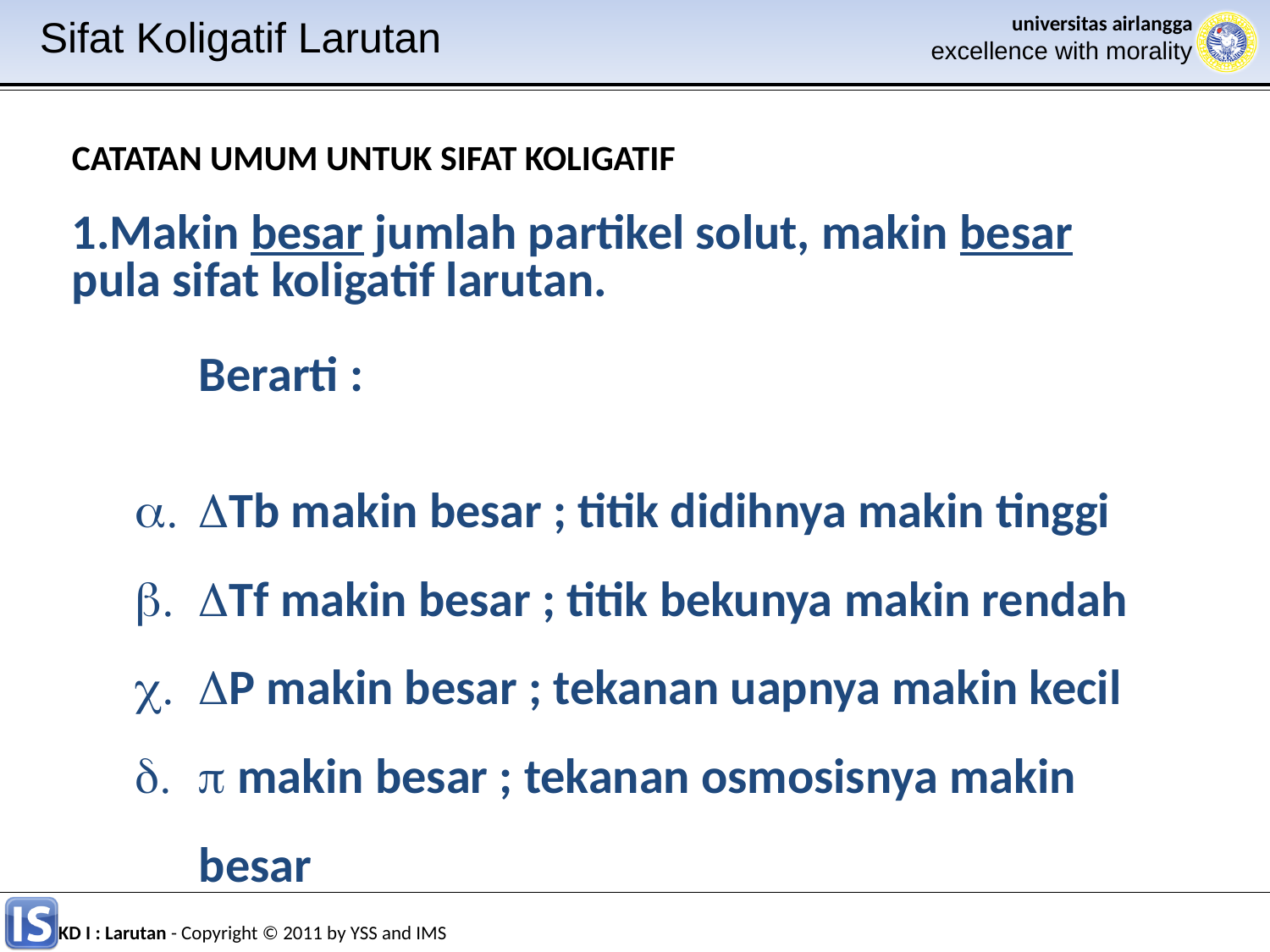

Sifat Koligatif Larutan
CATATAN UMUM UNTUK SIFAT KOLIGATIF

Makin besar jumlah partikel solut, makin besar pula sifat koligatif larutan.

	Berarti :

ΔTb makin besar ; titik didihnya makin tinggi
ΔTf makin besar ; titik bekunya makin rendah
ΔP makin besar ; tekanan uapnya makin kecil
π makin besar ; tekanan osmosisnya makin besar

28